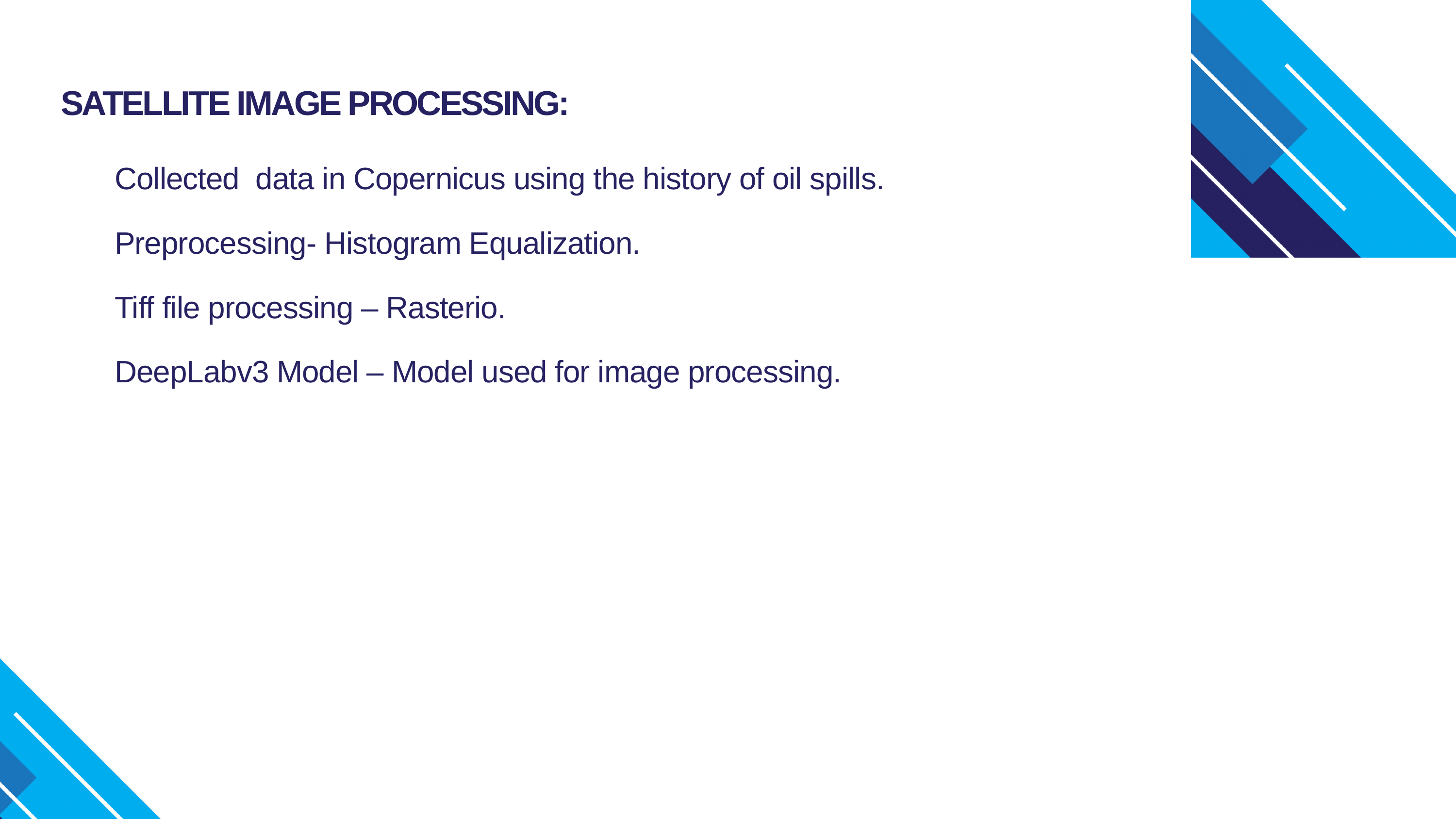

SATELLITE IMAGE PROCESSING:
Collected  data in Copernicus using the history of oil spills.

Preprocessing- Histogram Equalization.

Tiff file processing – Rasterio.

DeepLabv3 Model – Model used for image processing.